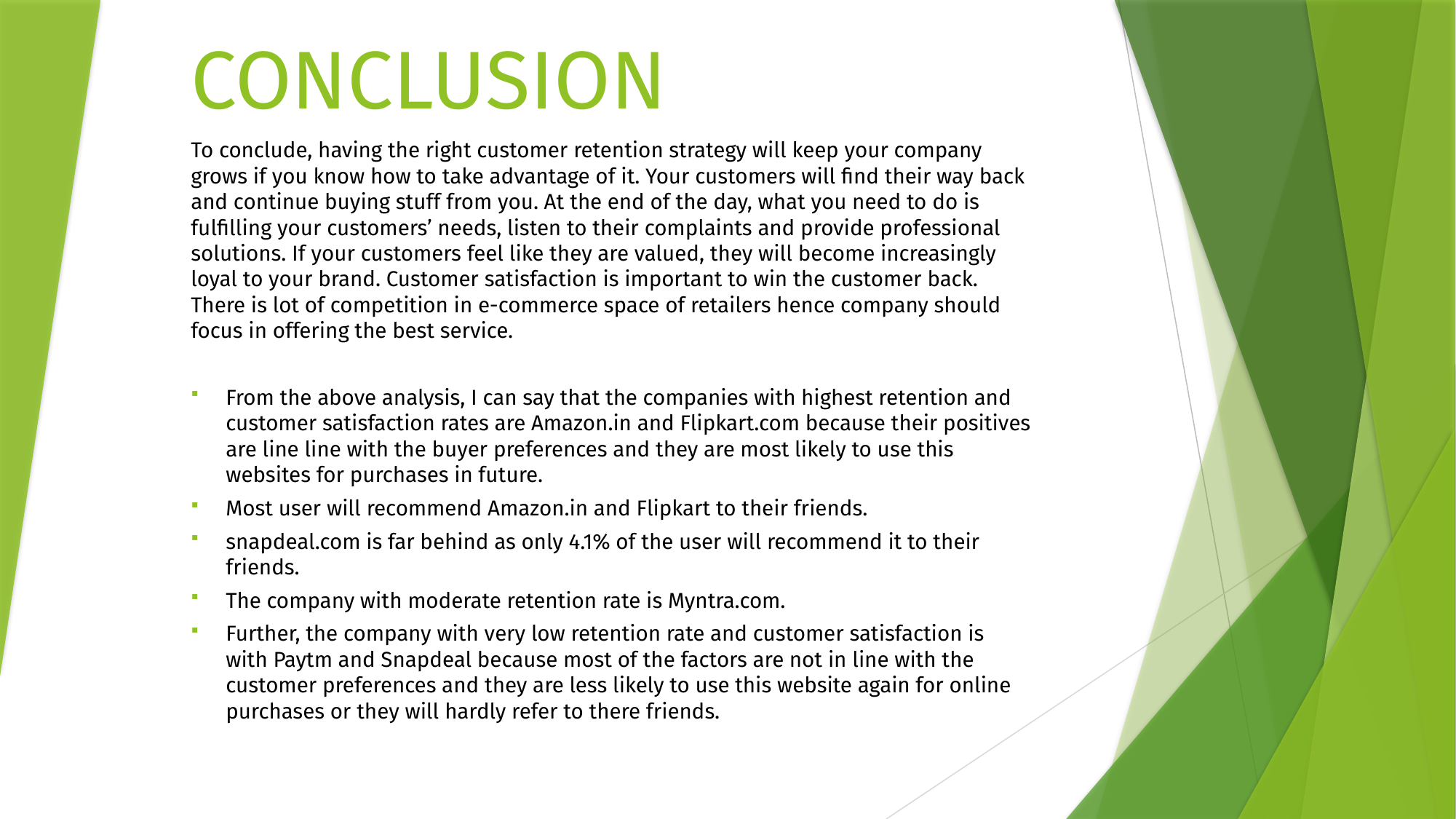

# CONCLUSION
To conclude, having the right customer retention strategy will keep your company grows if you know how to take advantage of it. Your customers will find their way back and continue buying stuff from you. At the end of the day, what you need to do is fulfilling your customers’ needs, listen to their complaints and provide professional solutions. If your customers feel like they are valued, they will become increasingly loyal to your brand. Customer satisfaction is important to win the customer back. There is lot of competition in e-commerce space of retailers hence company should focus in offering the best service.

From the above analysis, I can say that the companies with highest retention and customer satisfaction rates are Amazon.in and Flipkart.com because their positives are line line with the buyer preferences and they are most likely to use this websites for purchases in future.
Most user will recommend Amazon.in and Flipkart to their friends.
snapdeal.com is far behind as only 4.1% of the user will recommend it to their friends.
The company with moderate retention rate is Myntra.com.
Further, the company with very low retention rate and customer satisfaction is with Paytm and Snapdeal because most of the factors are not in line with the customer preferences and they are less likely to use this website again for online purchases or they will hardly refer to there friends.